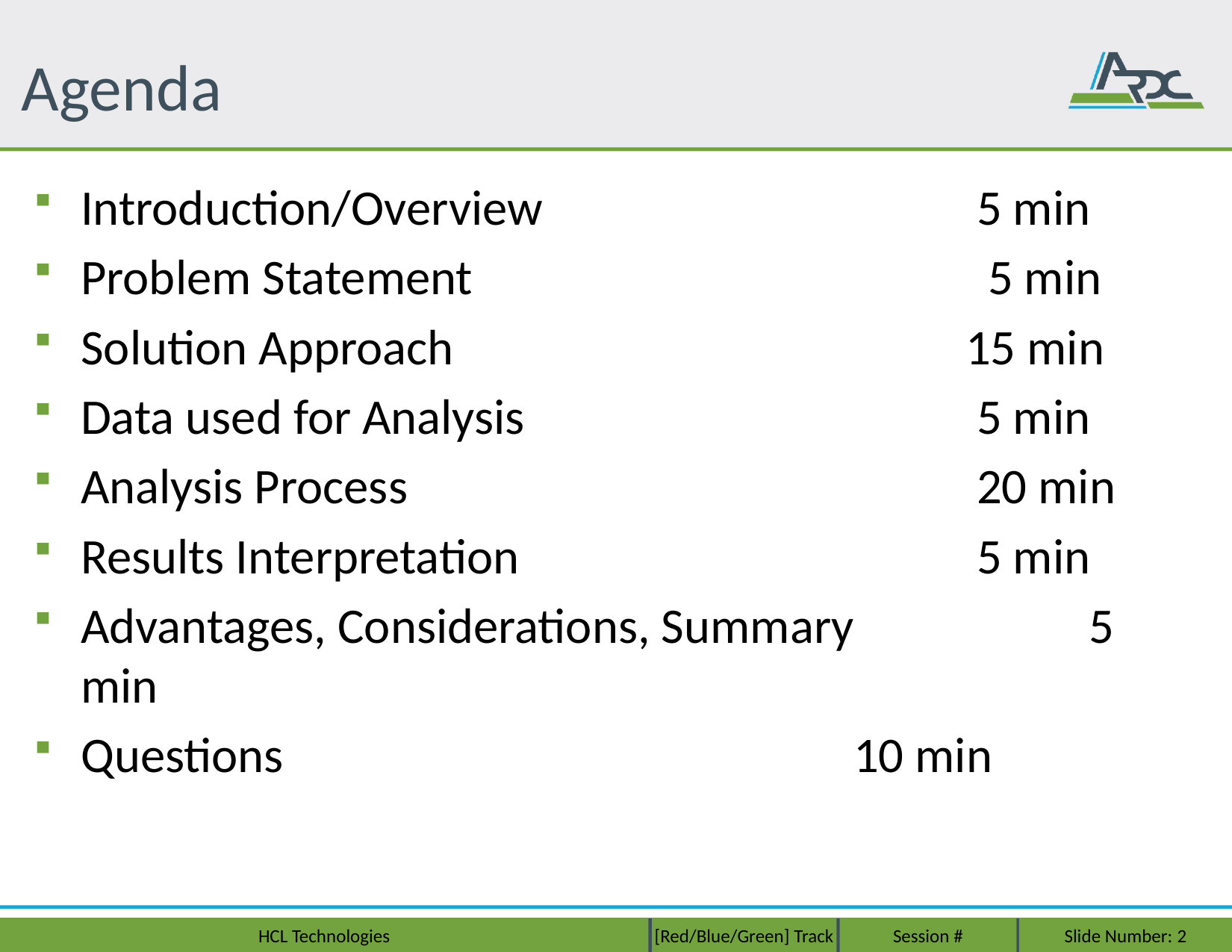

# Agenda
Introduction/Overview				5 min
Problem Statement         			           5 min
Solution Approach				         15 min
Data used for Analysis     				5 min
Analysis Process 				          20 min
Results Interpretation 				5 min
Advantages, Considerations, Summary 		5 min
Questions					         10 min